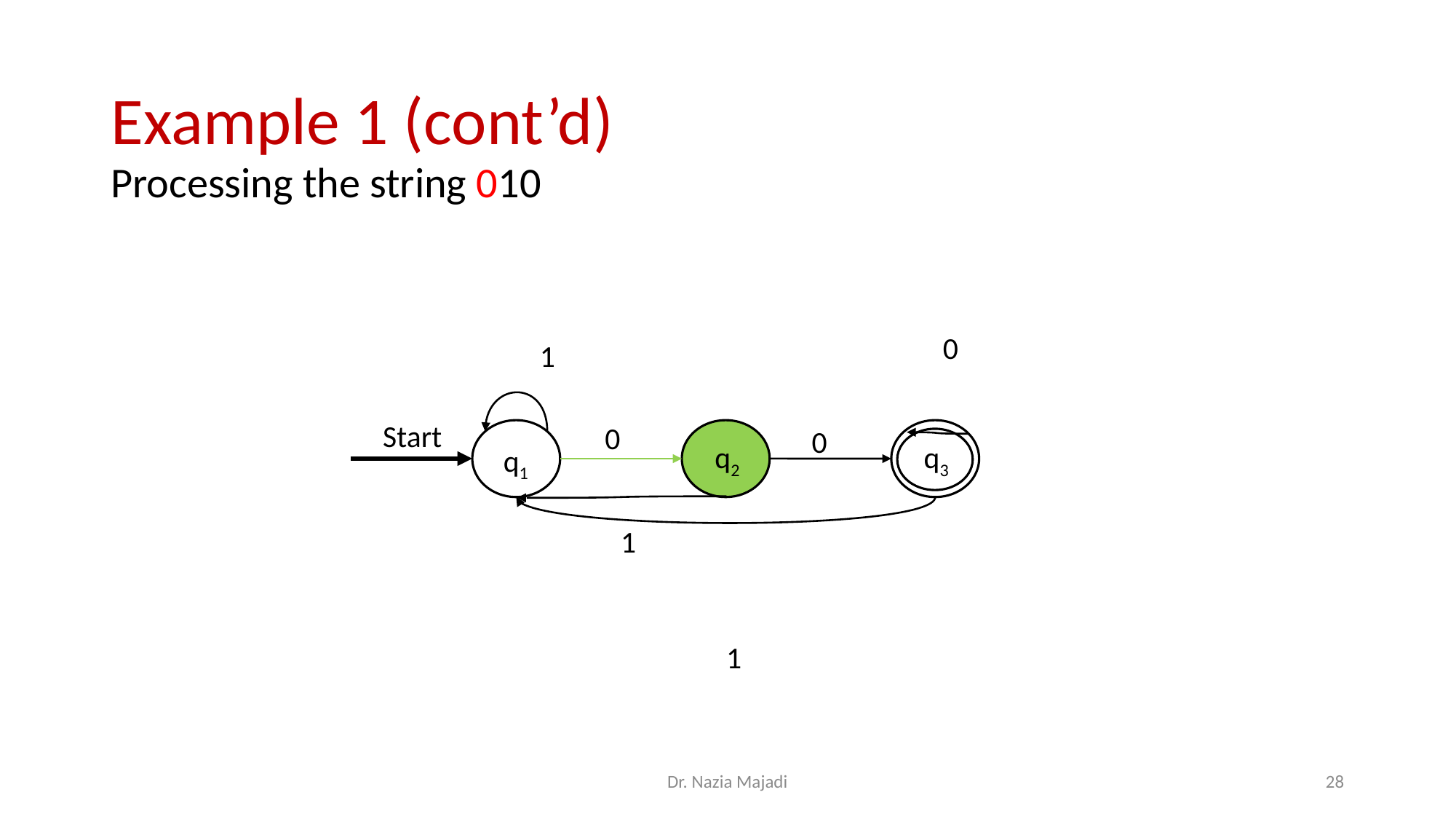

# Example 1 (cont’d)
Processing the string 010

   0
   1
   Start
   0
   0

q2
q3
q1
   1
   1
Dr. Nazia Majadi
28